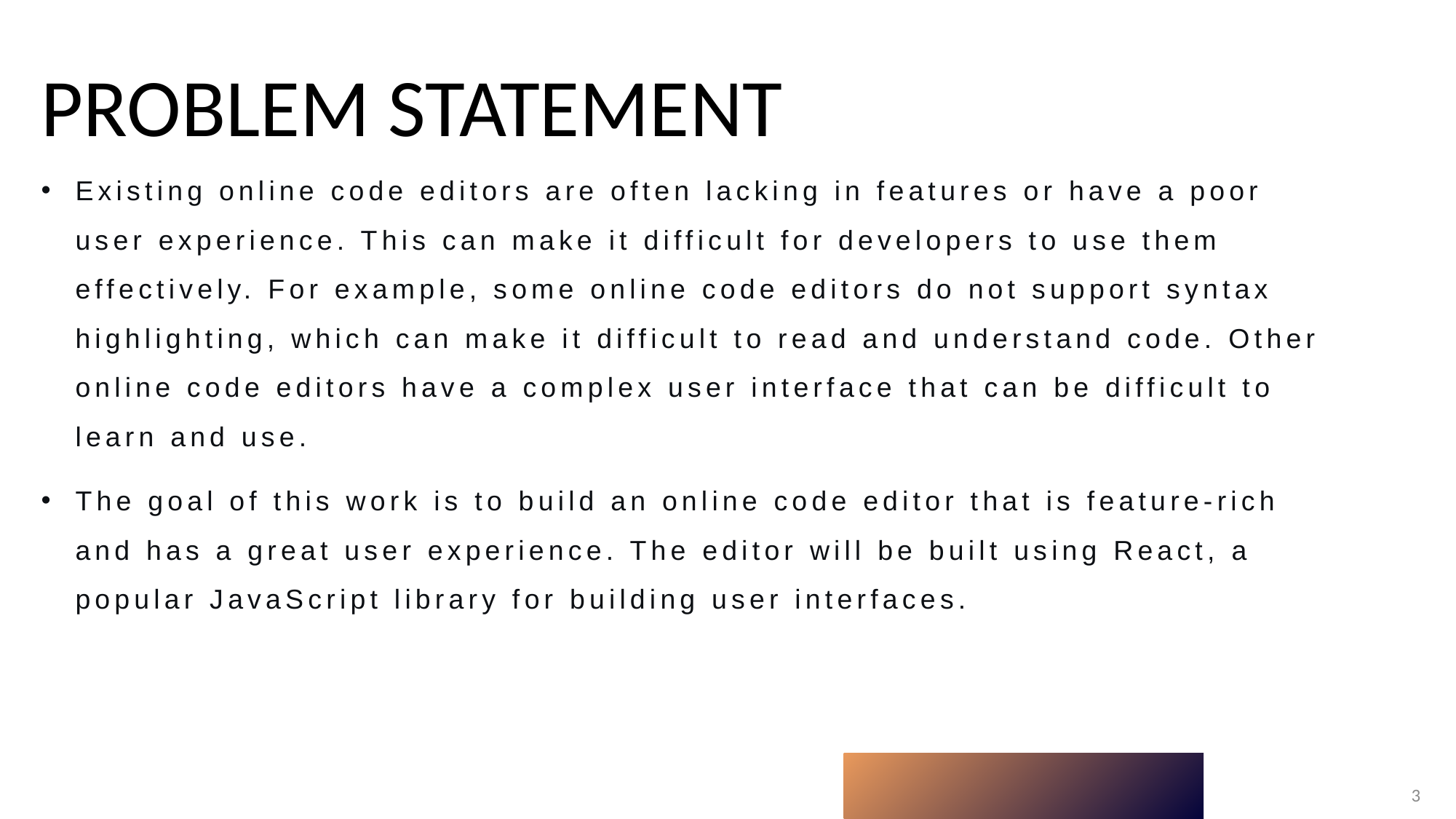

# PROBLEM Statement
Existing online code editors are often lacking in features or have a poor user experience. This can make it difficult for developers to use them effectively. For example, some online code editors do not support syntax highlighting, which can make it difficult to read and understand code. Other online code editors have a complex user interface that can be difficult to learn and use.
The goal of this work is to build an online code editor that is feature-rich and has a great user experience. The editor will be built using React, a popular JavaScript library for building user interfaces.
3